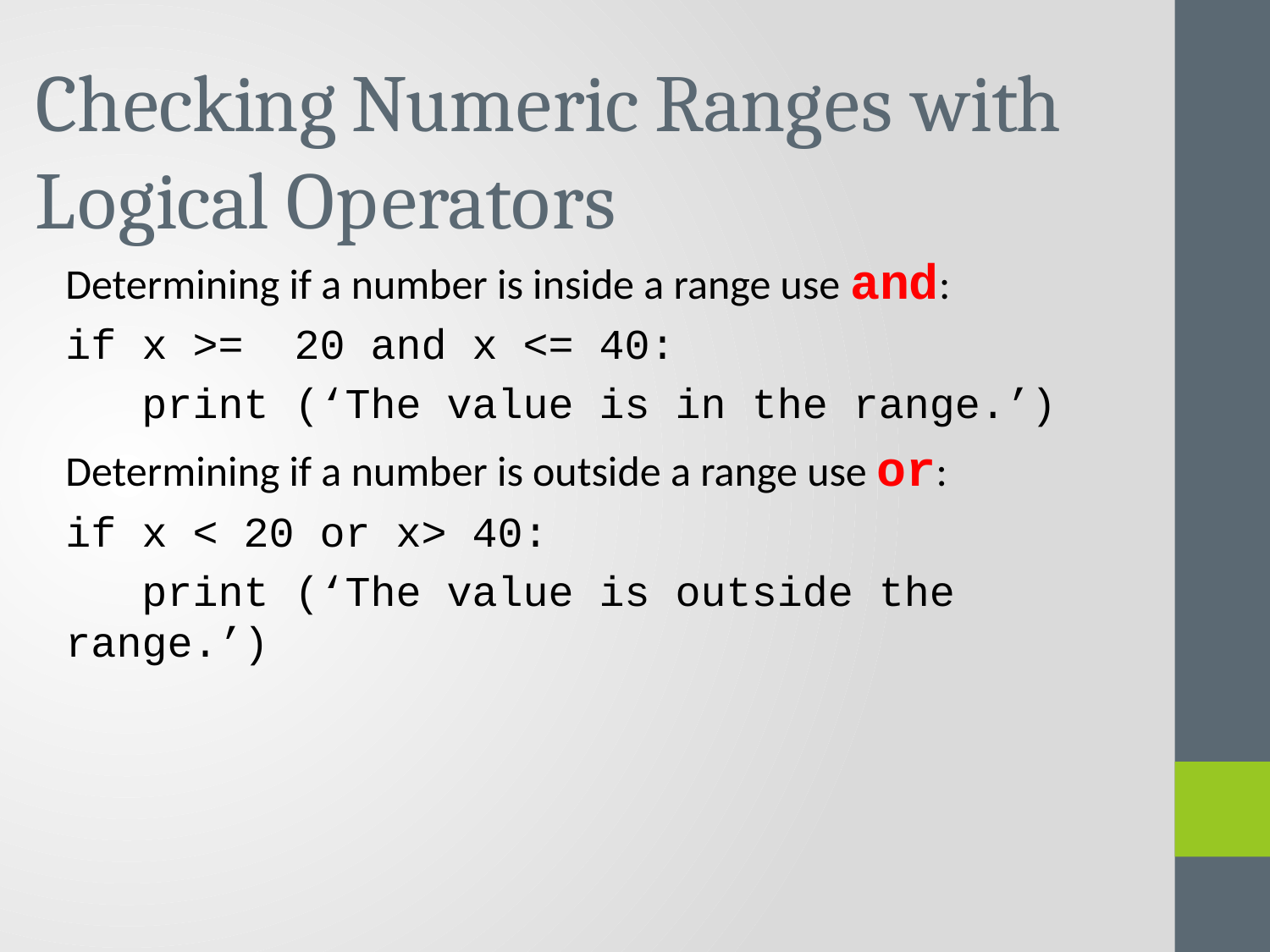

# Checking Numeric Ranges with Logical Operators
Determining if a number is inside a range use and:
if x >=  20 and x <= 40:
   print (‘The value is in the range.’)
Determining if a number is outside a range use or:
if x < 20 or x> 40:
   print (‘The value is outside the range.’)